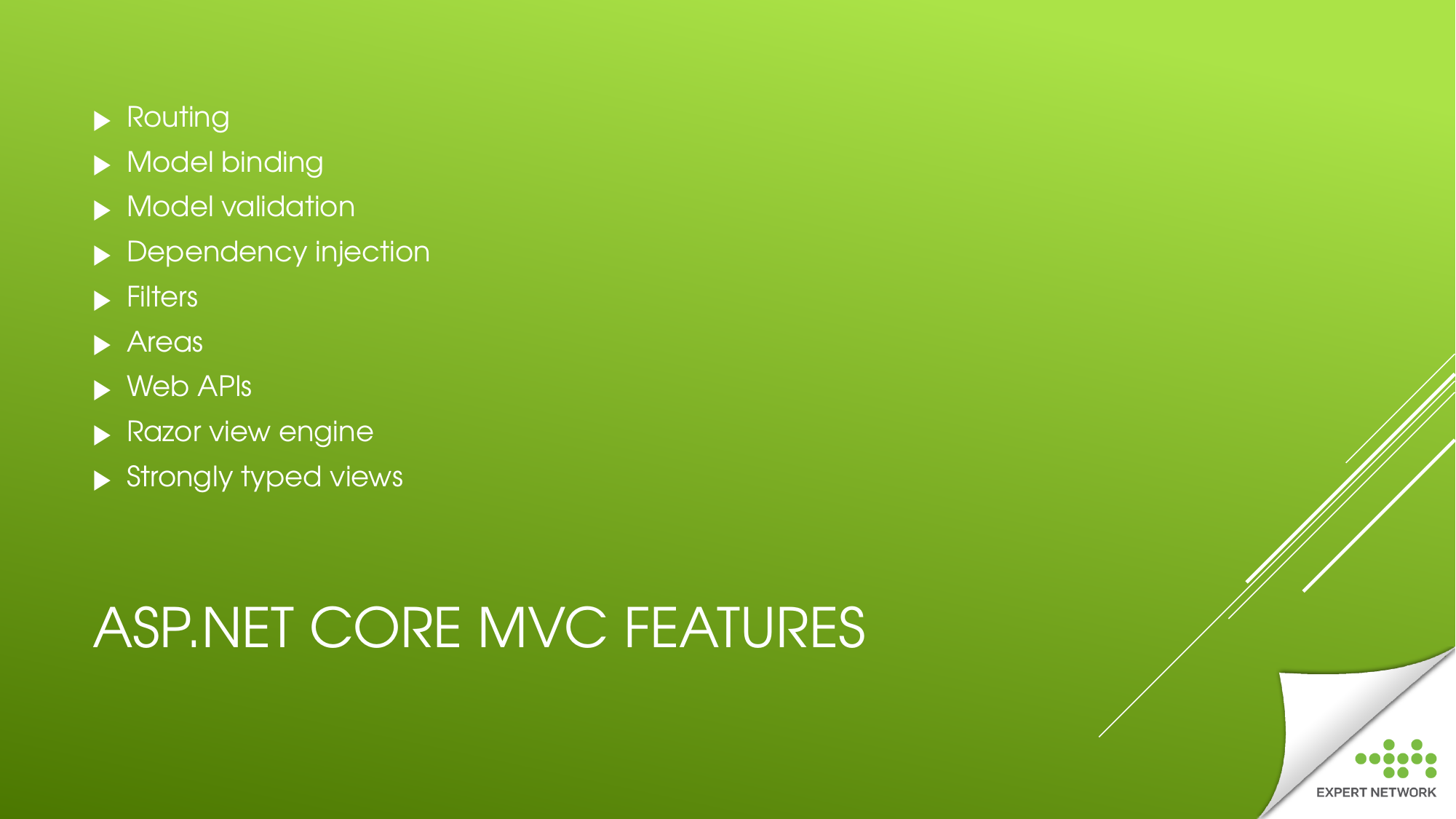

Routing
Model binding
Model validation
Dependency injection
Filters
Areas
Web APIs
Razor view engine
Strongly typed views
# ASP.NET CORE MVC FEATURES